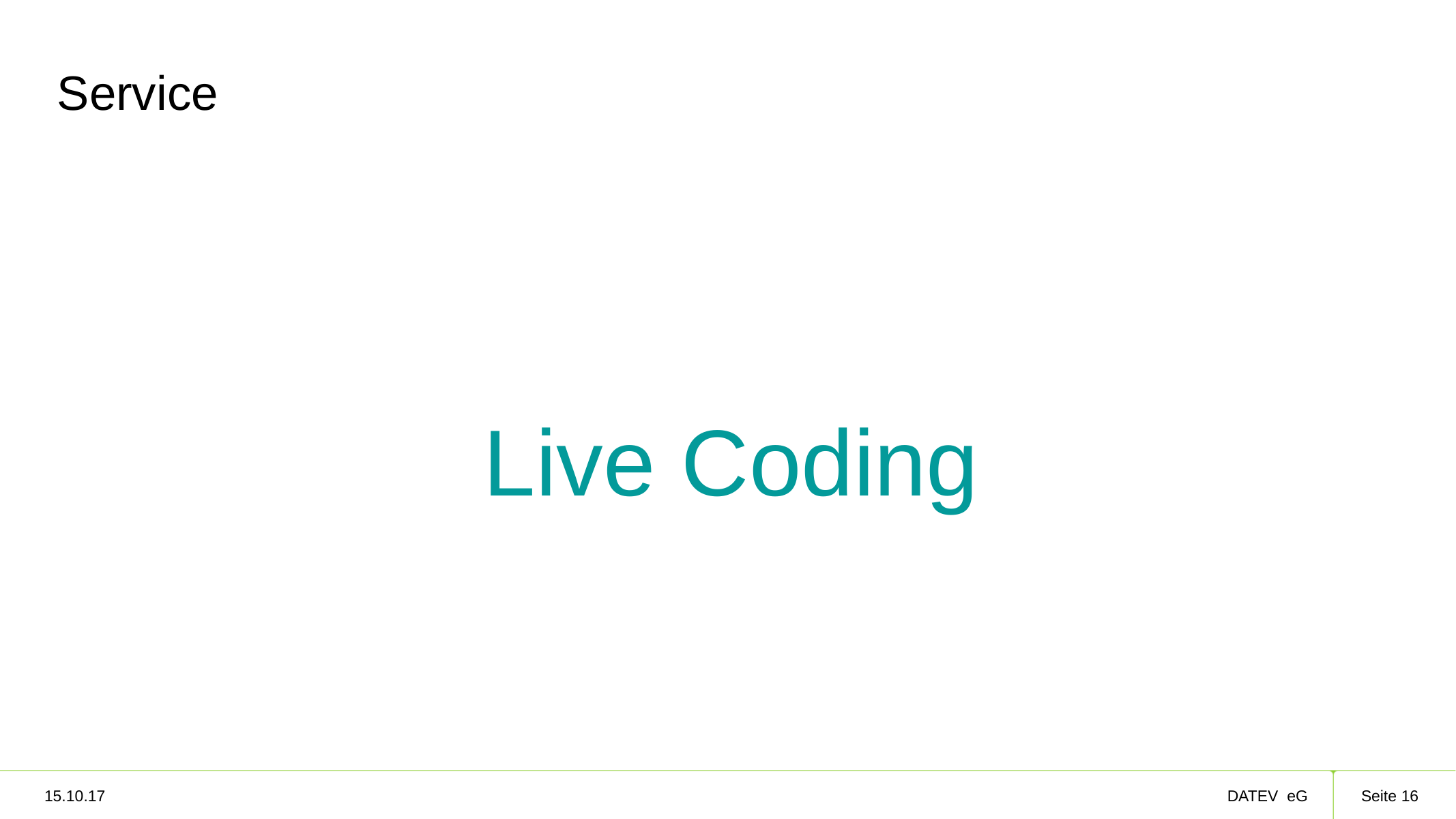

# Service
Live Coding
Seite 16
15.10.17